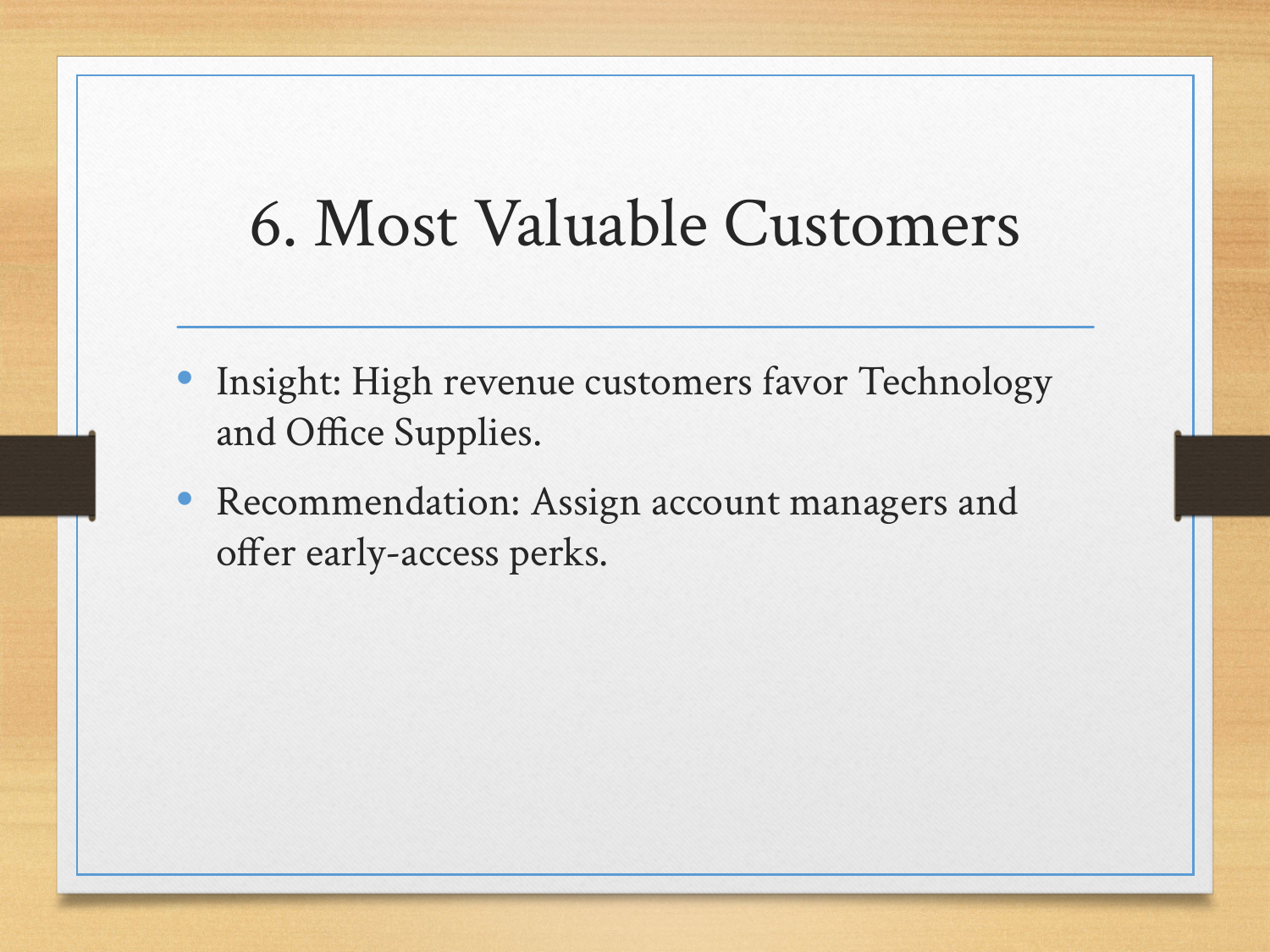

# 6. Most Valuable Customers
Insight: High revenue customers favor Technology and Office Supplies.
Recommendation: Assign account managers and offer early-access perks.